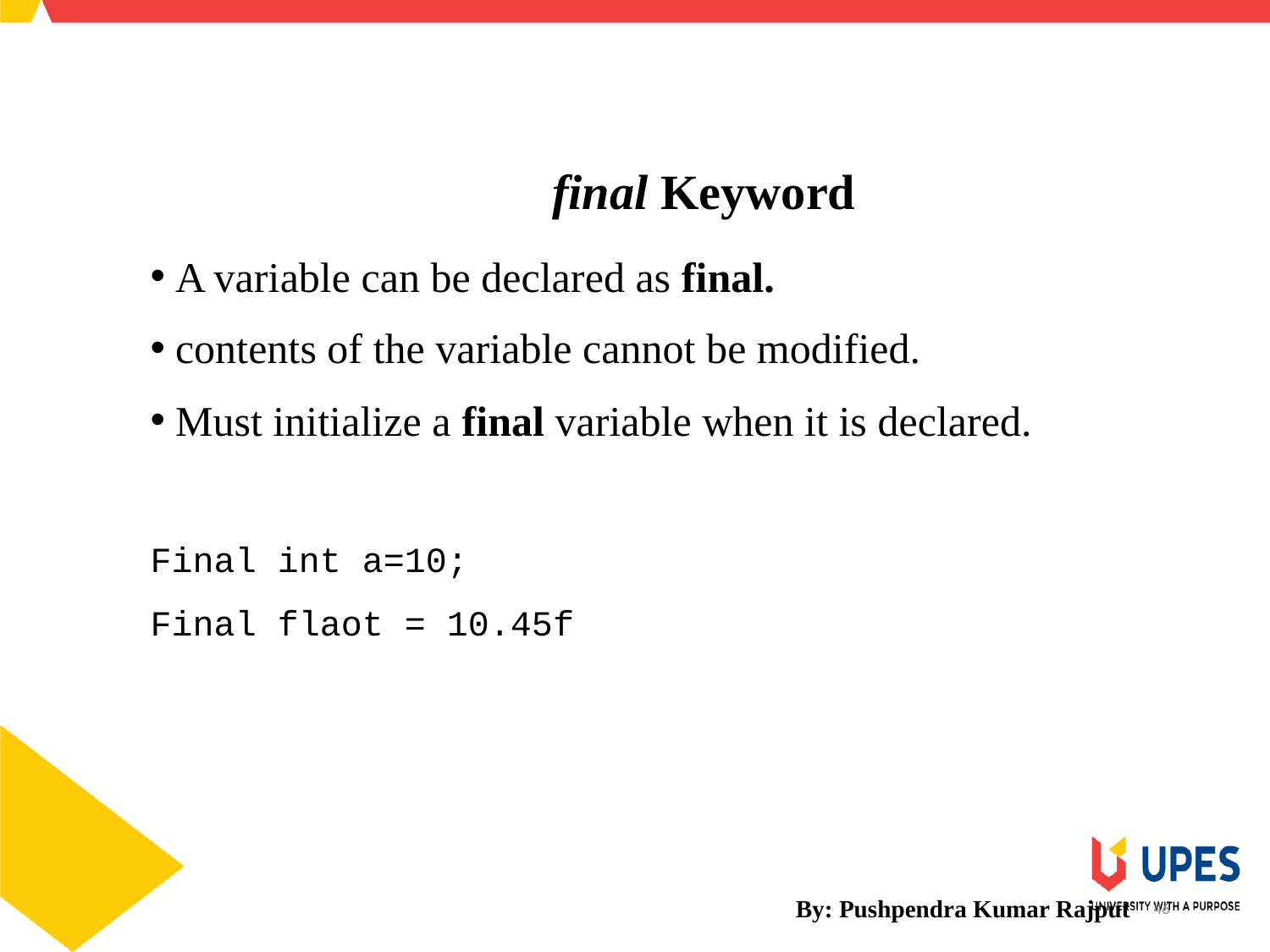

SCHOOL OF ENGINEERING & TECHNOLOGY
DEPARTMENT OF COMPUTER SCIENCE AND ENGINEERING
final Keyword
A variable can be declared as final.
contents of the variable cannot be modified.
Must initialize a final variable when it is declared.

Final int a=10;
Final flaot = 10.45f

By: Pushpendra Kumar Rajput
46